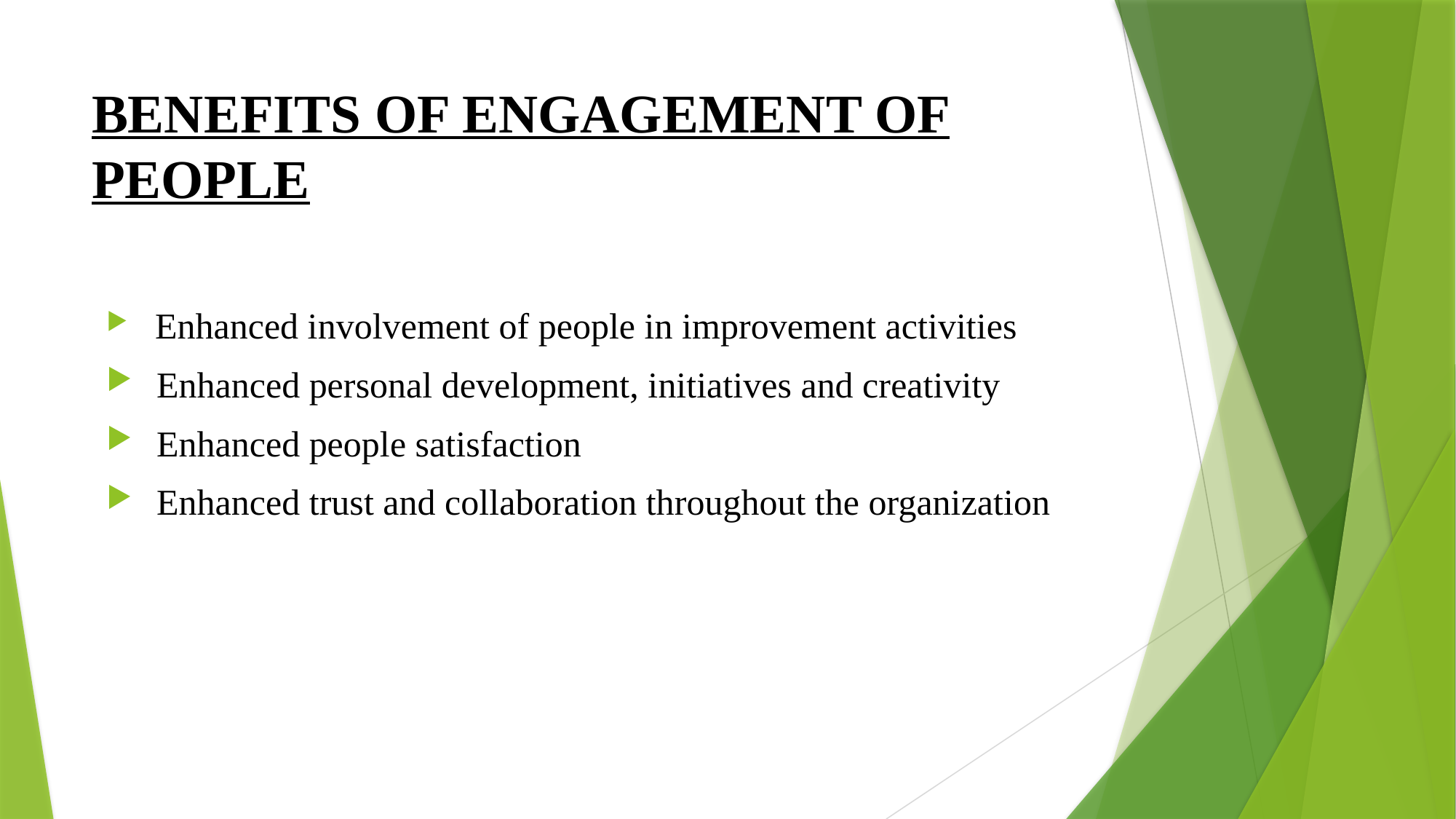

# BENEFITS OF ENGAGEMENT OF PEOPLE

 Enhanced involvement of people in improvement activities
 Enhanced personal development, initiatives and creativity
 Enhanced people satisfaction
 Enhanced trust and collaboration throughout the organization